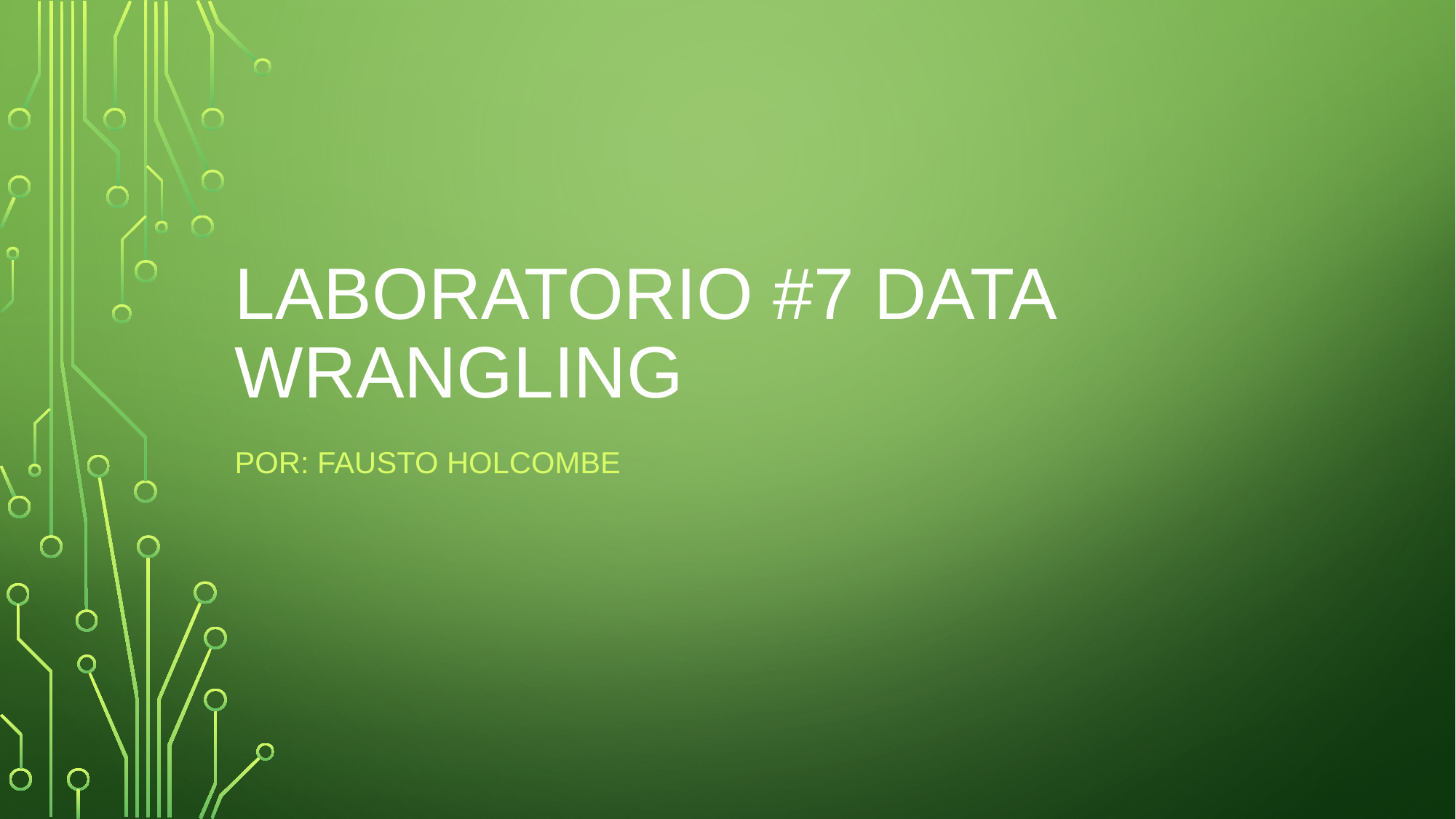

# Laboratorio #7 Data Wrangling
Por: Fausto Holcombe